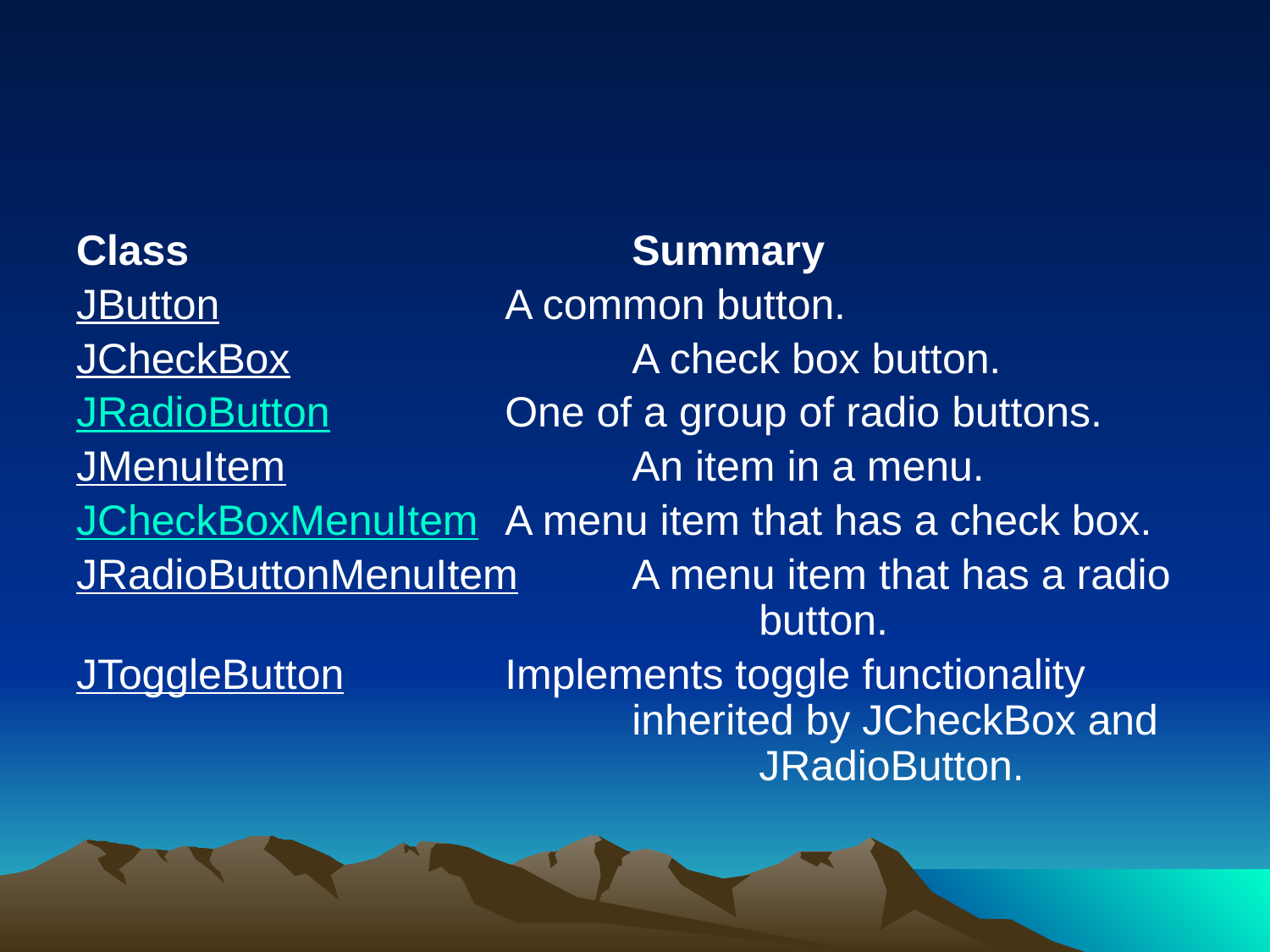

#
Class 				Summary
JButton			A common button.
JCheckBox			A check box button.
JRadioButton		One of a group of radio buttons.
JMenuItem			An item in a menu.
JCheckBoxMenuItem	A menu item that has a check box.
JRadioButtonMenuItem	A menu item that has a radio 					button.
JToggleButton		Implements toggle functionality 					inherited by JCheckBox and 					JRadioButton.